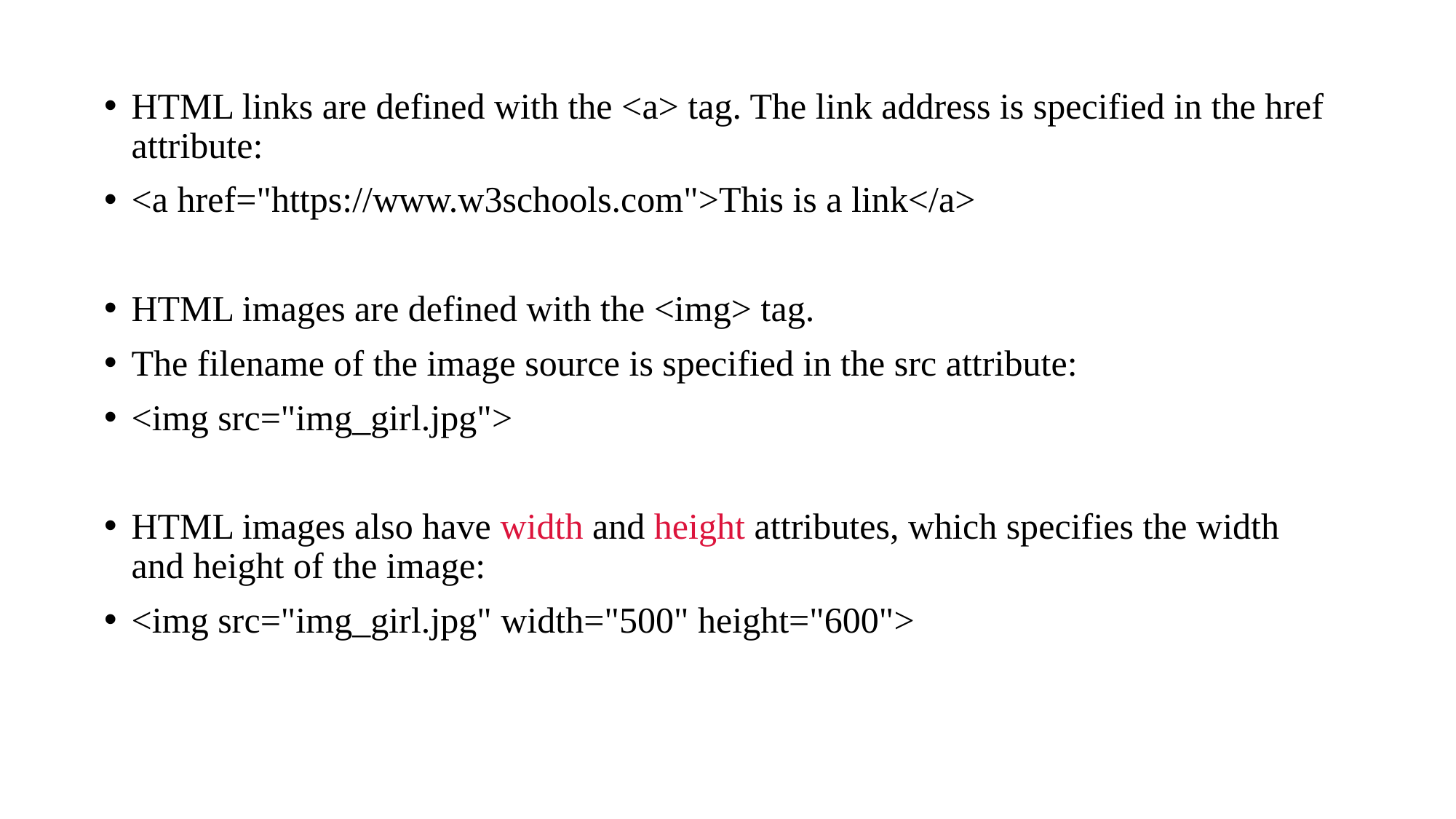

HTML links are defined with the <a> tag. The link address is specified in the href attribute:
<a href="https://www.w3schools.com">This is a link</a>

HTML images are defined with the <img> tag.
The filename of the image source is specified in the src attribute:
<img src="img_girl.jpg">

HTML images also have width and height attributes, which specifies the width and height of the image:
<img src="img_girl.jpg" width="500" height="600">